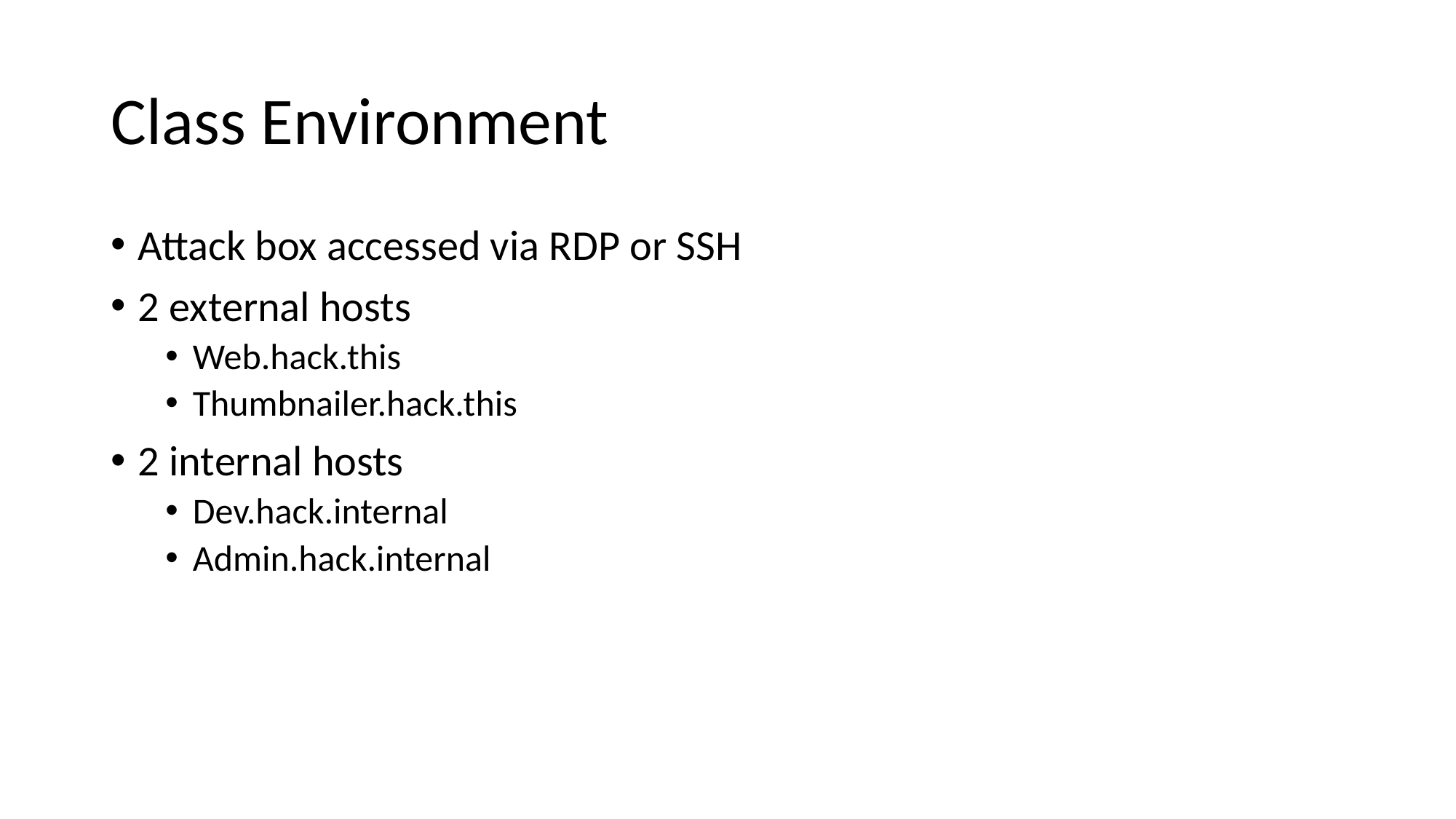

# Class Environment
Attack box accessed via RDP or SSH
2 external hosts
Web.hack.this
Thumbnailer.hack.this
2 internal hosts
Dev.hack.internal
Admin.hack.internal